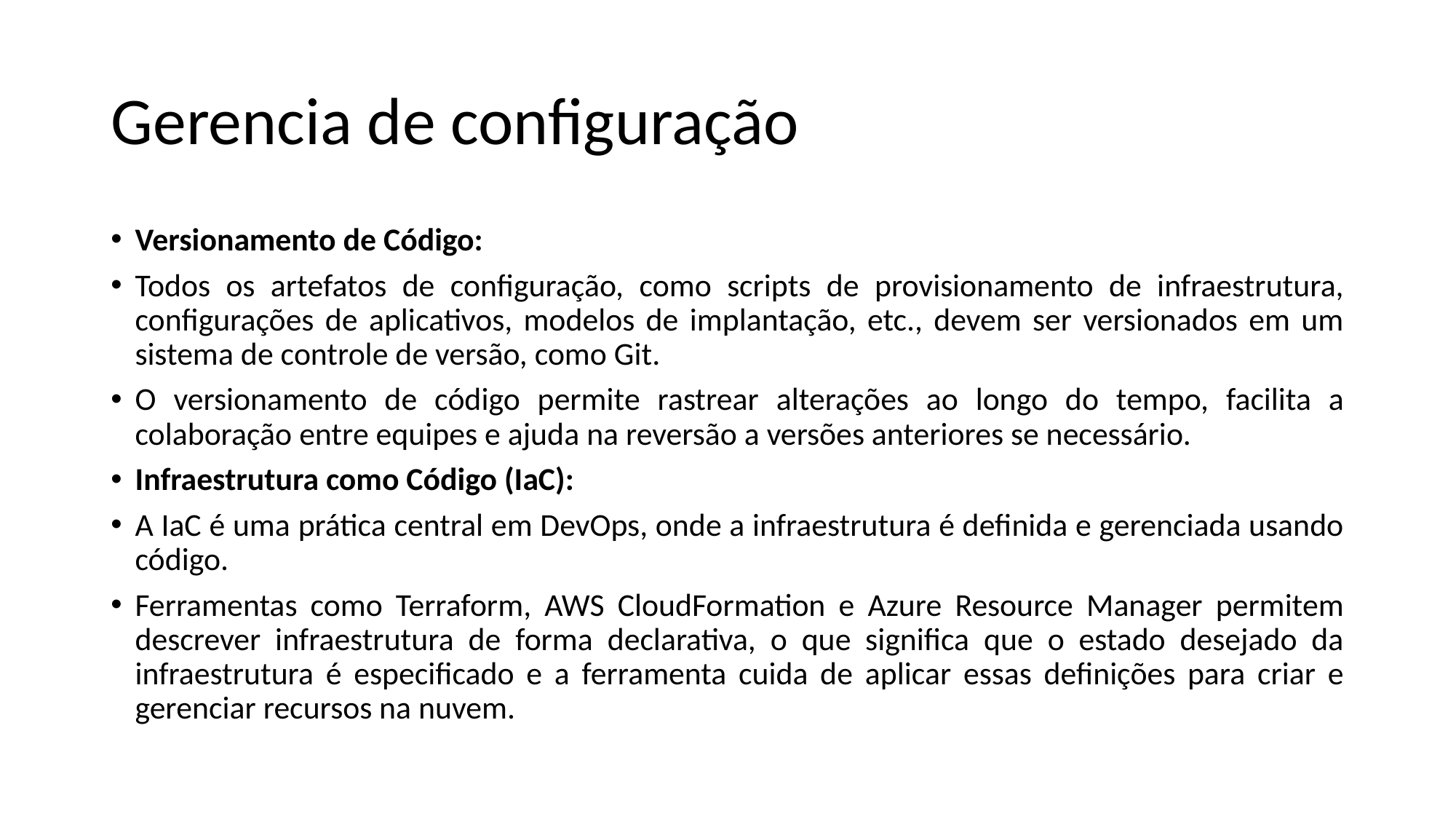

# Gerencia de configuração
Versionamento de Código:
Todos os artefatos de configuração, como scripts de provisionamento de infraestrutura, configurações de aplicativos, modelos de implantação, etc., devem ser versionados em um sistema de controle de versão, como Git.
O versionamento de código permite rastrear alterações ao longo do tempo, facilita a colaboração entre equipes e ajuda na reversão a versões anteriores se necessário.
Infraestrutura como Código (IaC):
A IaC é uma prática central em DevOps, onde a infraestrutura é definida e gerenciada usando código.
Ferramentas como Terraform, AWS CloudFormation e Azure Resource Manager permitem descrever infraestrutura de forma declarativa, o que significa que o estado desejado da infraestrutura é especificado e a ferramenta cuida de aplicar essas definições para criar e gerenciar recursos na nuvem.